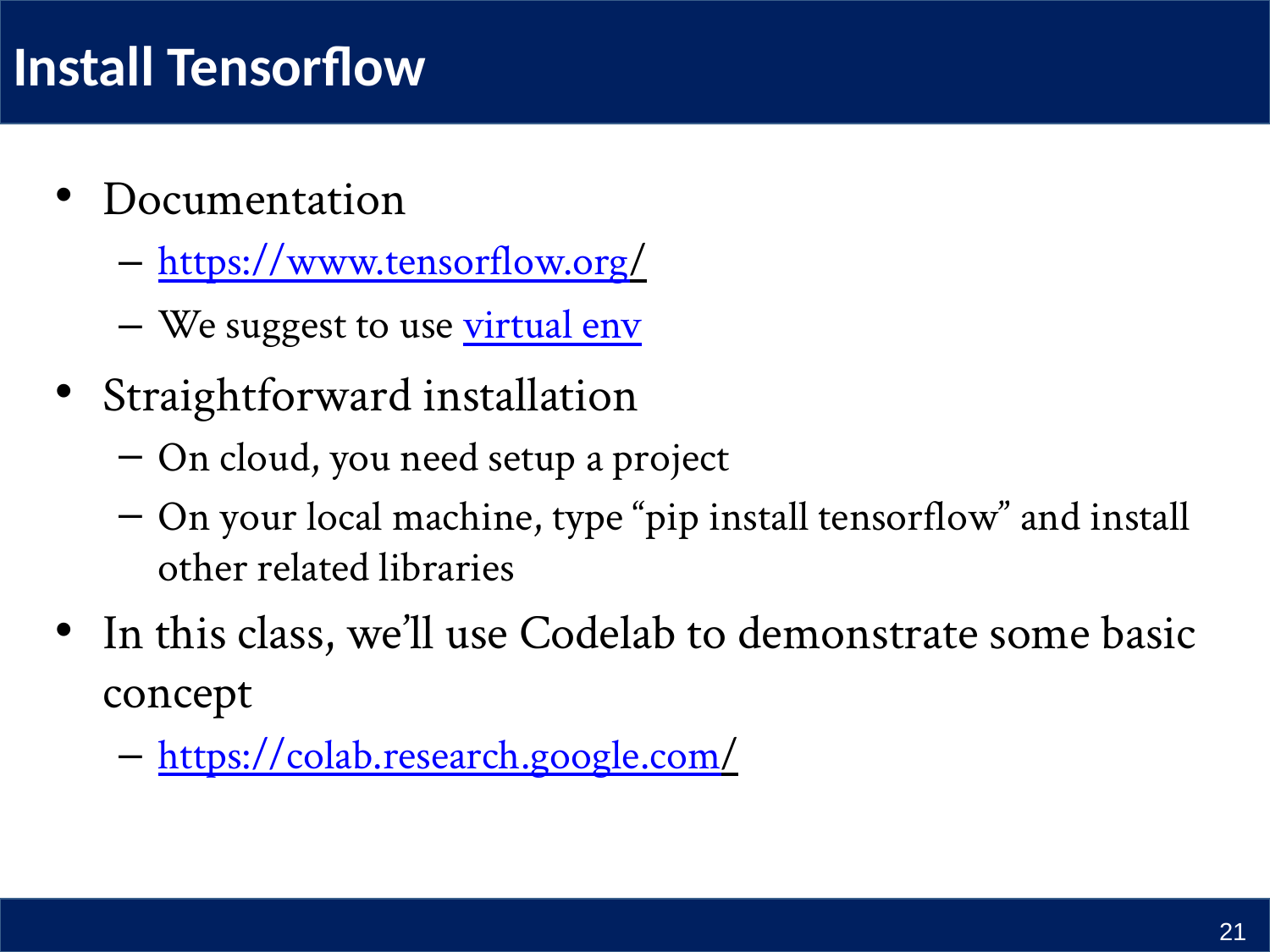

# Install Tensorflow
Documentation
https://www.tensorflow.org/
We suggest to use virtual env
Straightforward installation
On cloud, you need setup a project
On your local machine, type “pip install tensorflow” and install other related libraries
In this class, we’ll use Codelab to demonstrate some basic concept
https://colab.research.google.com/

21